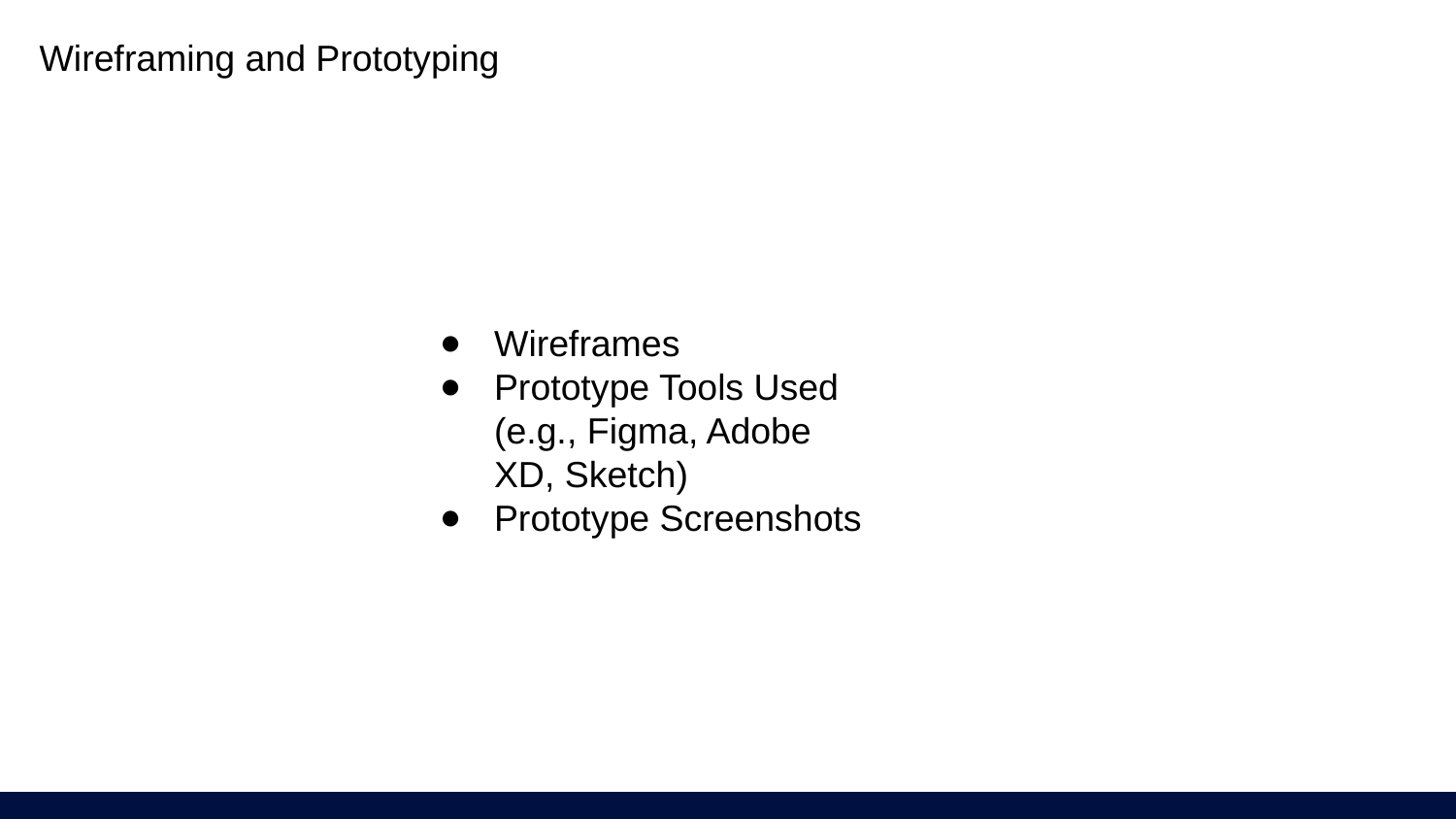

Wireframing and Prototyping
Wireframes
Prototype Tools Used (e.g., Figma, Adobe XD, Sketch)
Prototype Screenshots